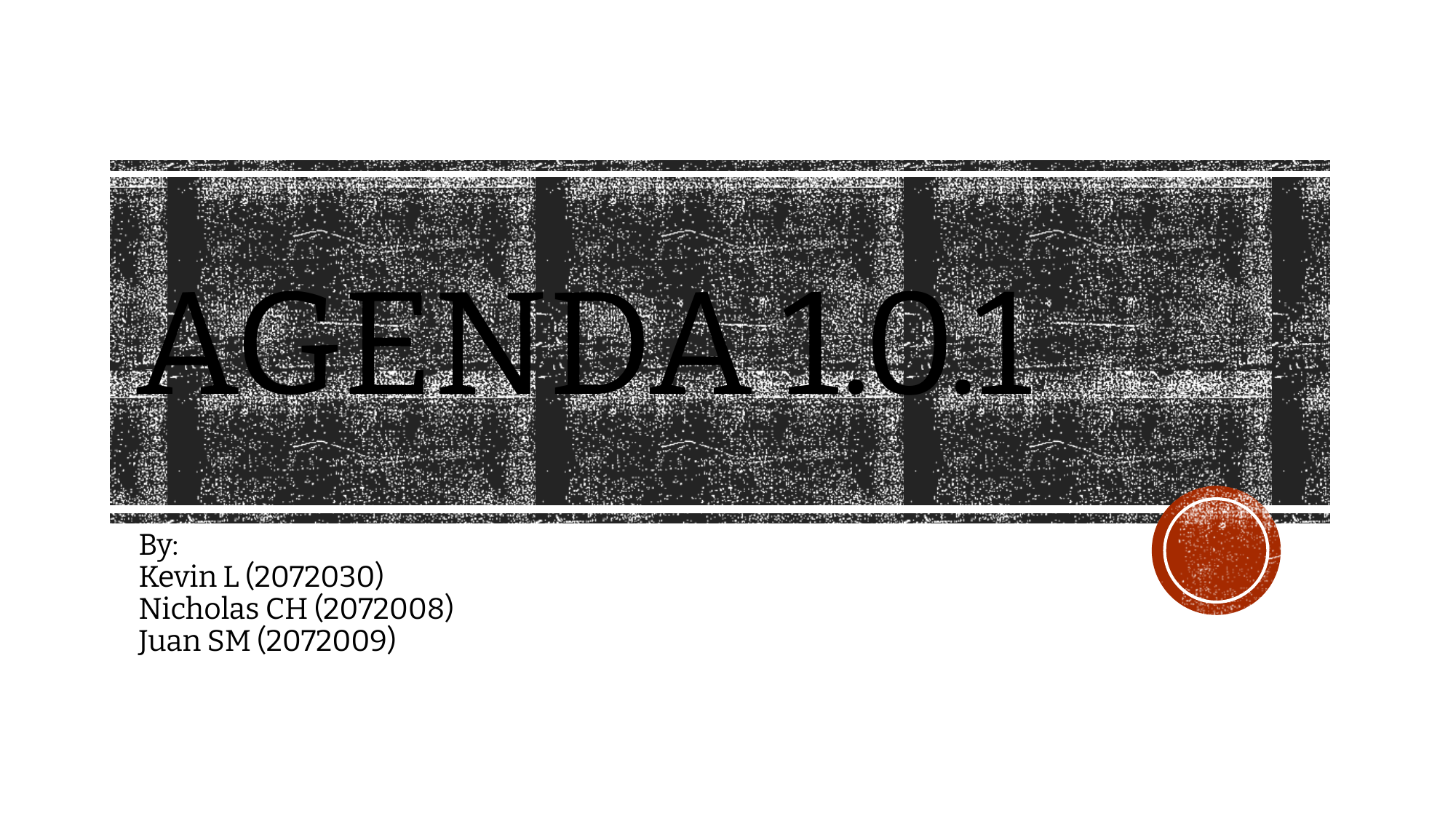

# Agenda 1.0.1
By:
Kevin L (2072030)
Nicholas CH (2072008)
Juan SM (2072009)